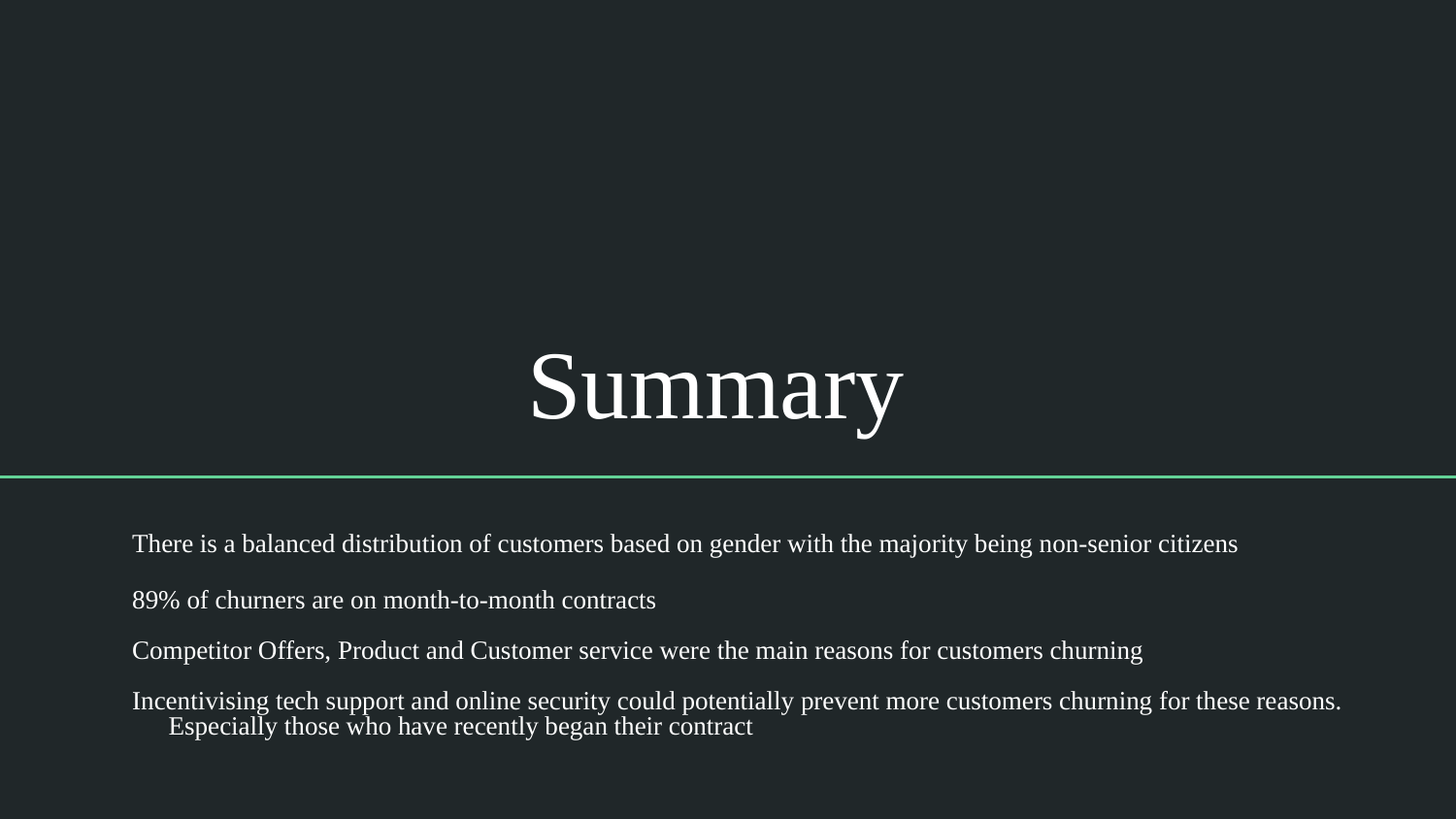

# Summary
There is a balanced distribution of customers based on gender with the majority being non-senior citizens
89% of churners are on month-to-month contracts
Competitor Offers, Product and Customer service were the main reasons for customers churning
Incentivising tech support and online security could potentially prevent more customers churning for these reasons. Especially those who have recently began their contract